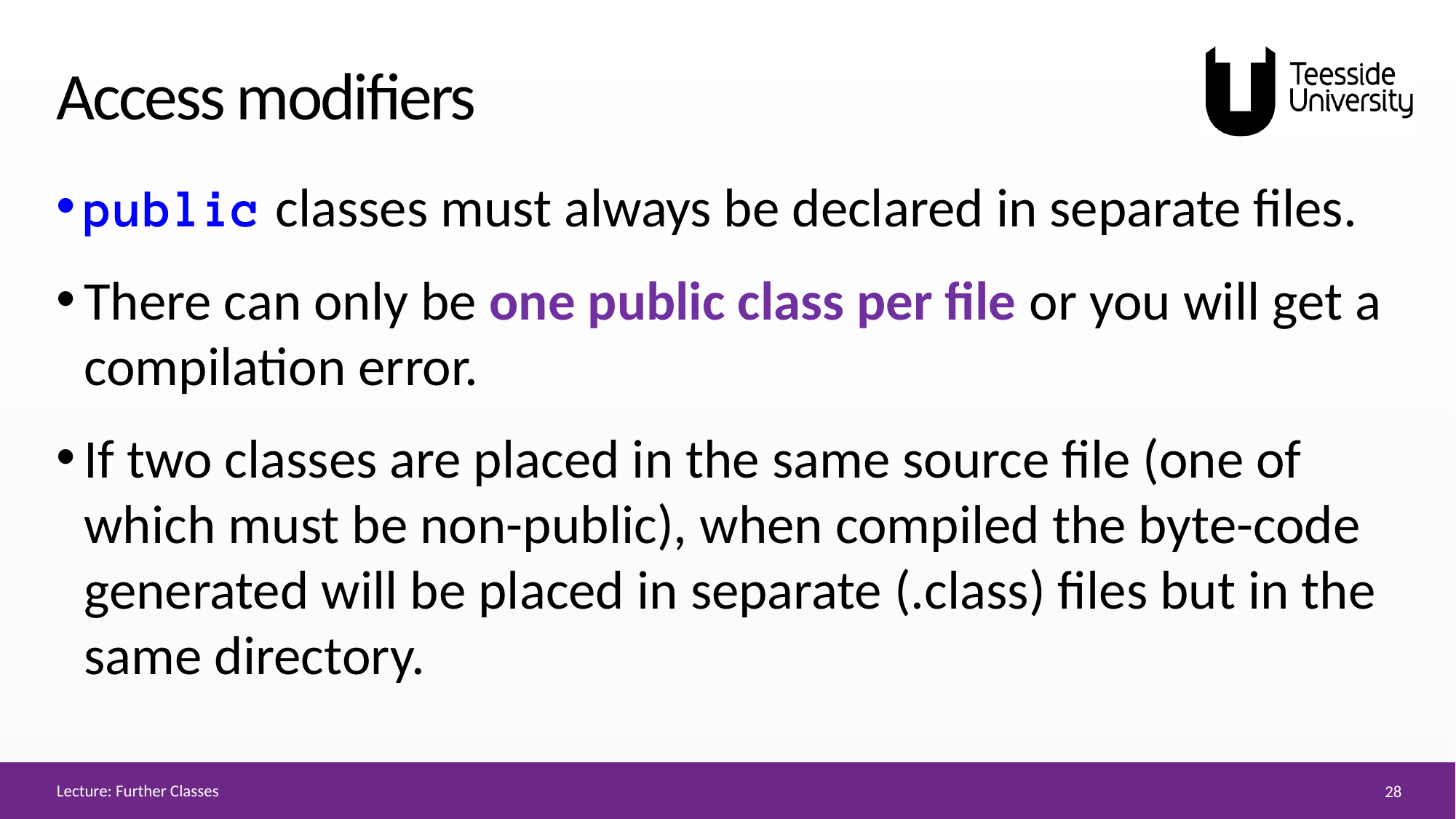

# Access modifiers
public classes must always be declared in separate files.
There can only be one public class per file or you will get a compilation error.
If two classes are placed in the same source file (one of which must be non-public), when compiled the byte-code generated will be placed in separate (.class) files but in the same directory.
Lecture: Further Classes
28